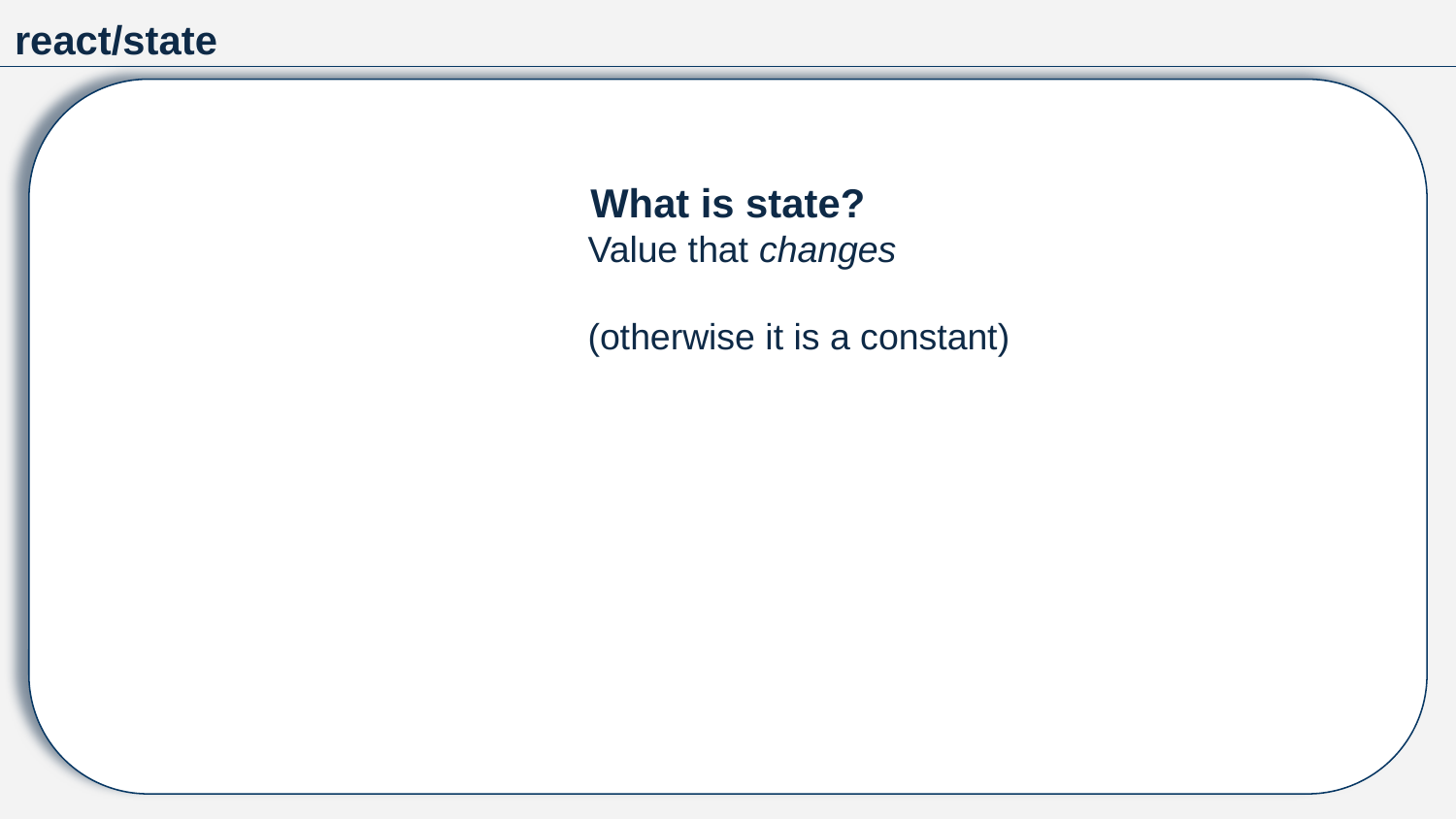

react/state
What is state?
Value that changes
(otherwise it is a constant)